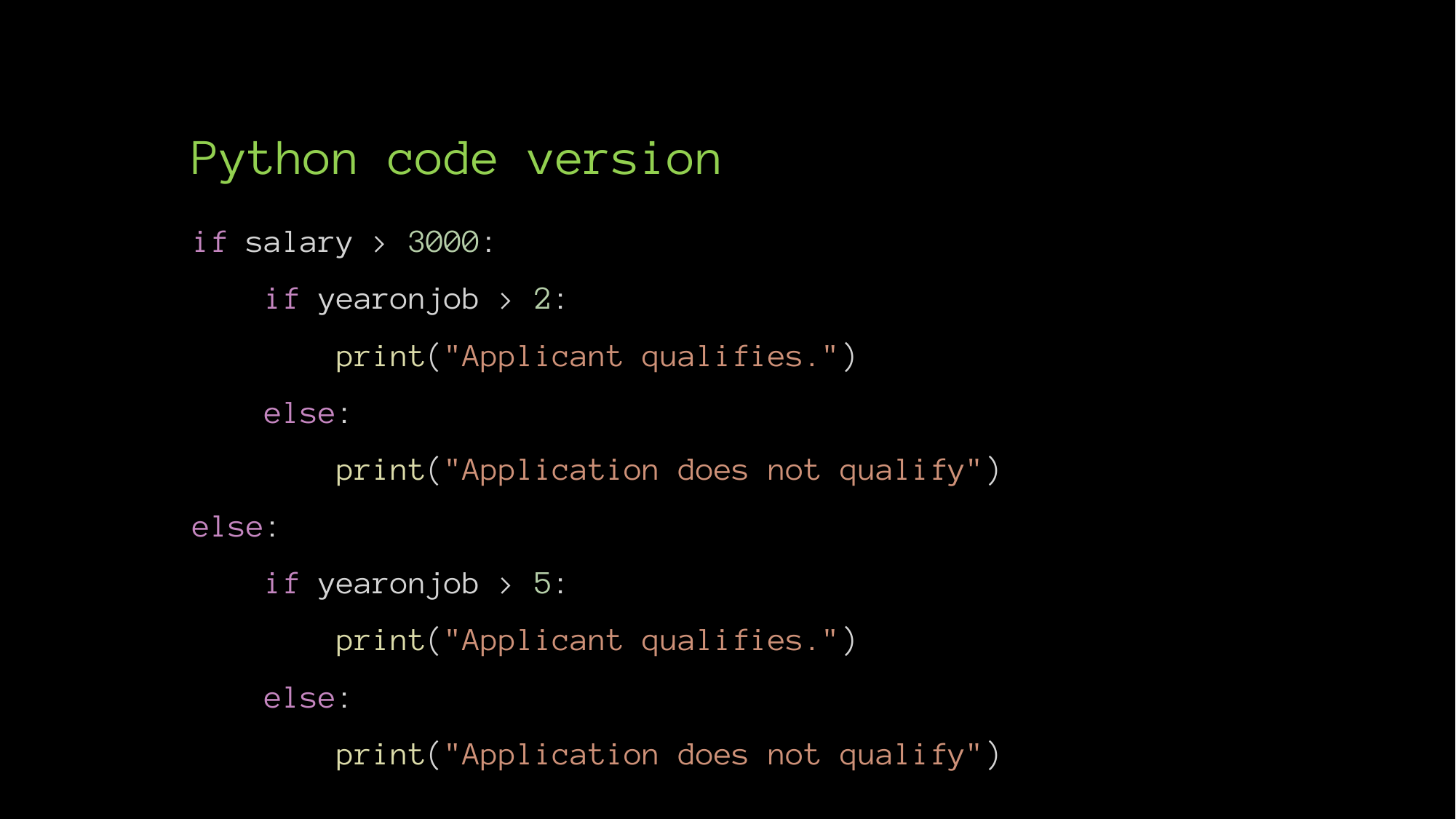

# Python code version
if salary > 3000:
    if yearonjob > 2:
        print("Applicant qualifies.")
    else:
        print("Application does not qualify")
else:
    if yearonjob > 5:
        print("Applicant qualifies.")
    else:
        print("Application does not qualify")